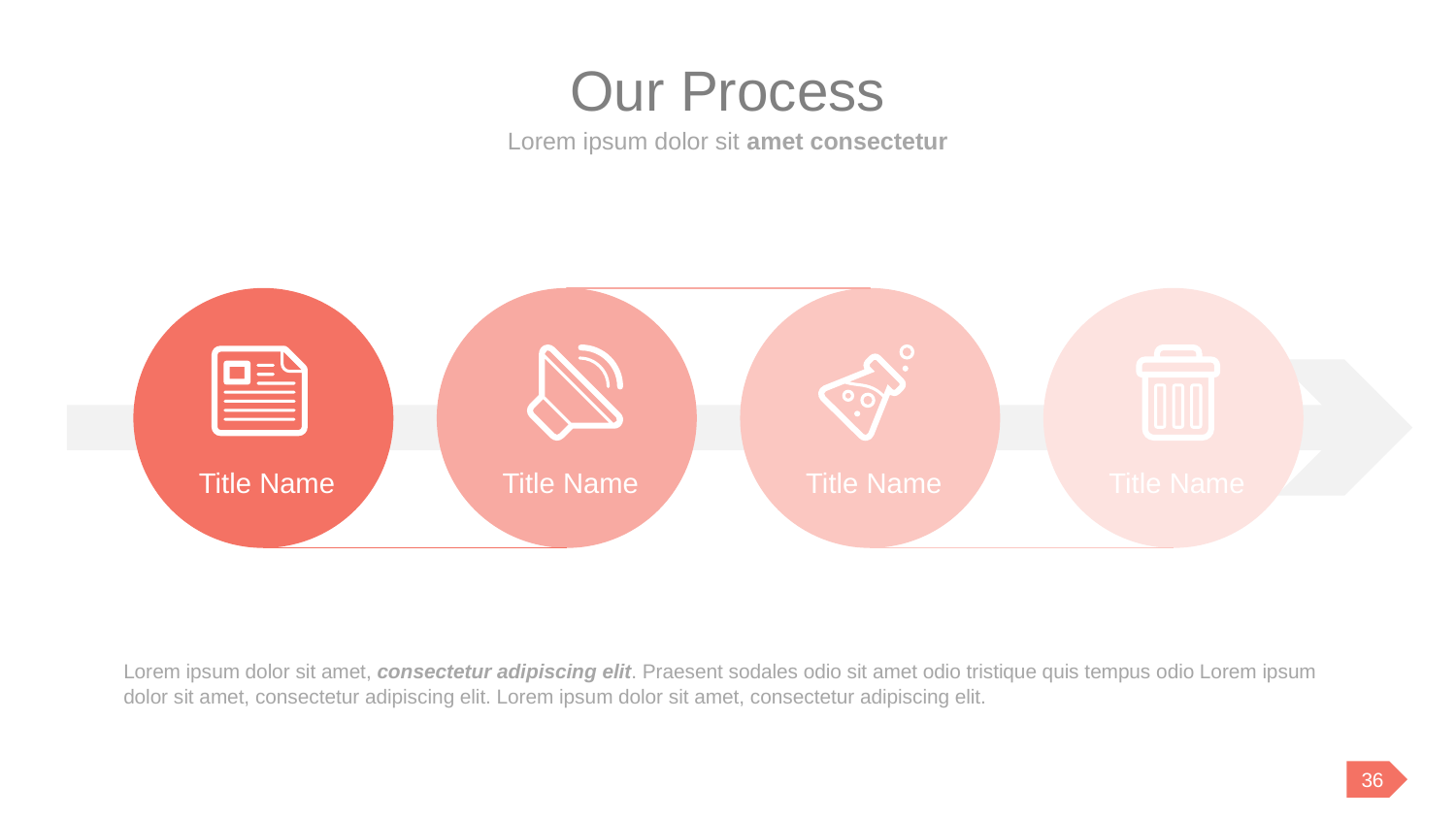

# Our Process
Lorem ipsum dolor sit amet consectetur

Title Name
Title Name
Title Name
Title Name
Lorem ipsum dolor sit amet, consectetur adipiscing elit. Praesent sodales odio sit amet odio tristique quis tempus odio Lorem ipsum dolor sit amet, consectetur adipiscing elit. Lorem ipsum dolor sit amet, consectetur adipiscing elit.
36